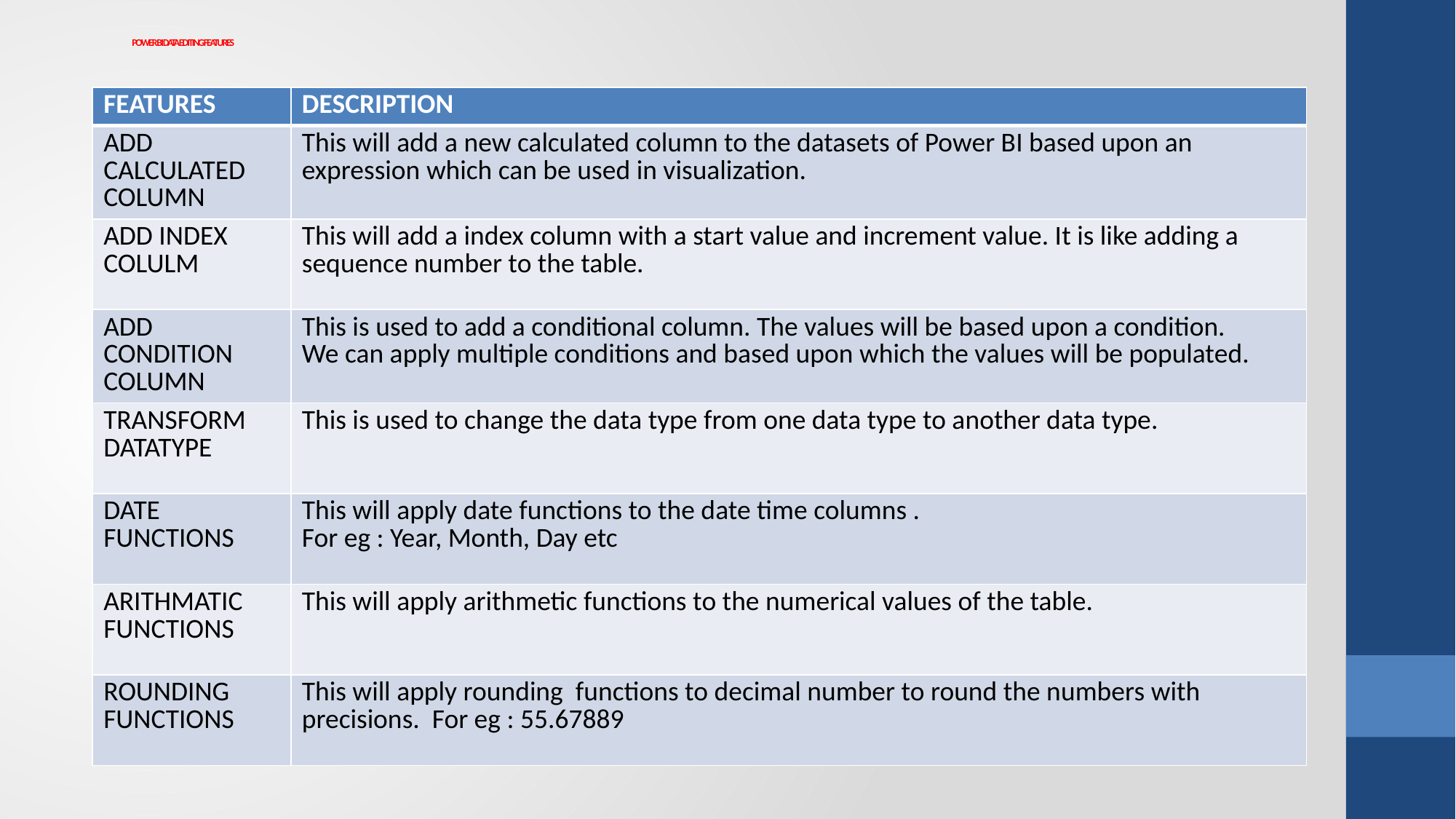

# POWER BI DATA EDITING FEATURES
| FEATURES | DESCRIPTION |
| --- | --- |
| ADD CALCULATED COLUMN | This will add a new calculated column to the datasets of Power BI based upon an expression which can be used in visualization. |
| ADD INDEX COLULM | This will add a index column with a start value and increment value. It is like adding a sequence number to the table. |
| ADD CONDITION COLUMN | This is used to add a conditional column. The values will be based upon a condition. We can apply multiple conditions and based upon which the values will be populated. |
| TRANSFORM DATATYPE | This is used to change the data type from one data type to another data type. |
| DATE FUNCTIONS | This will apply date functions to the date time columns . For eg : Year, Month, Day etc |
| ARITHMATIC FUNCTIONS | This will apply arithmetic functions to the numerical values of the table. |
| ROUNDING FUNCTIONS | This will apply rounding functions to decimal number to round the numbers with precisions. For eg : 55.67889 |